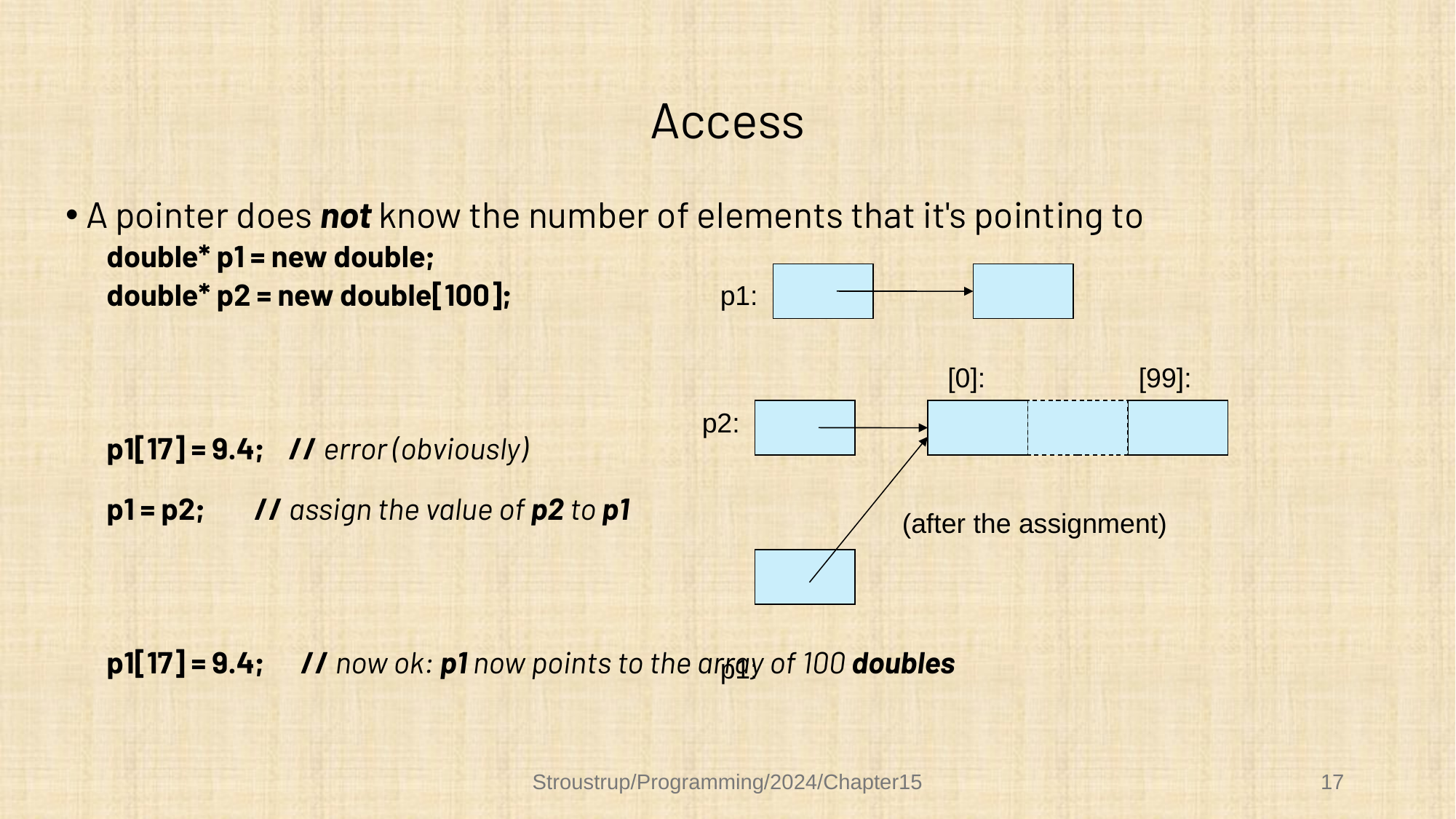

# Access
A pointer does not know the number of elements that it's pointing to
double* p1 = new double;
double* p2 = new double[100];

p1[17] = 9.4;    // error (obviously)

p1 = p2;   	   // assign the value of p2 to p1

p1[17] = 9.4;      // now ok: p1 now points to the array of 100 doubles

p1:

[0]:
[99]:

p2:

(after the assignment)

p1:
Stroustrup/Programming/2024/Chapter15
17